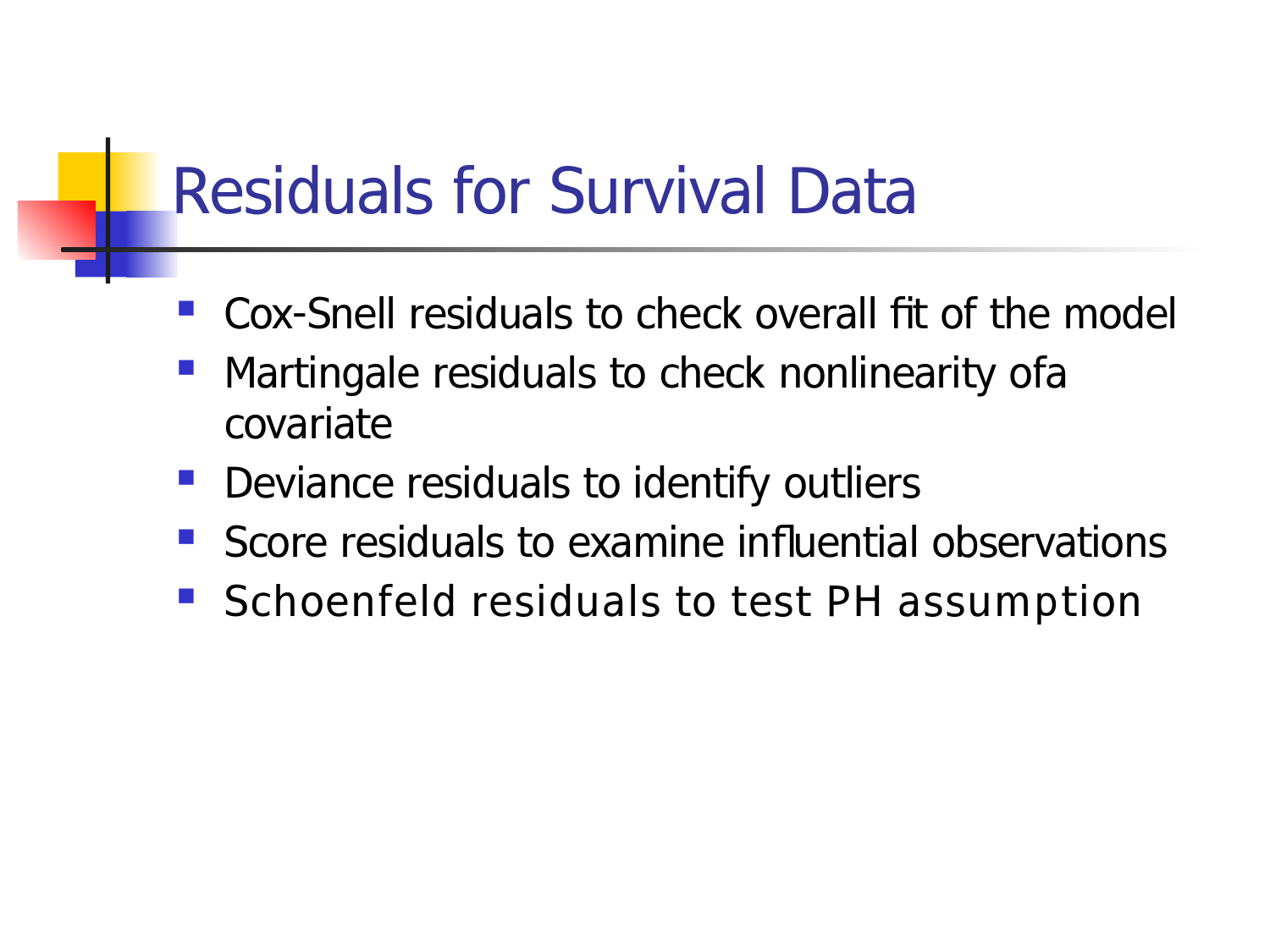

# Residuals for Survival Data
Cox-Snell residuals to check overall fit of the model
Martingale residuals to check nonlinearity ofa  covariate
Deviance residuals to identify outliers
Score residuals to examine influential observations
Schoenfeld residuals to test PH assumption